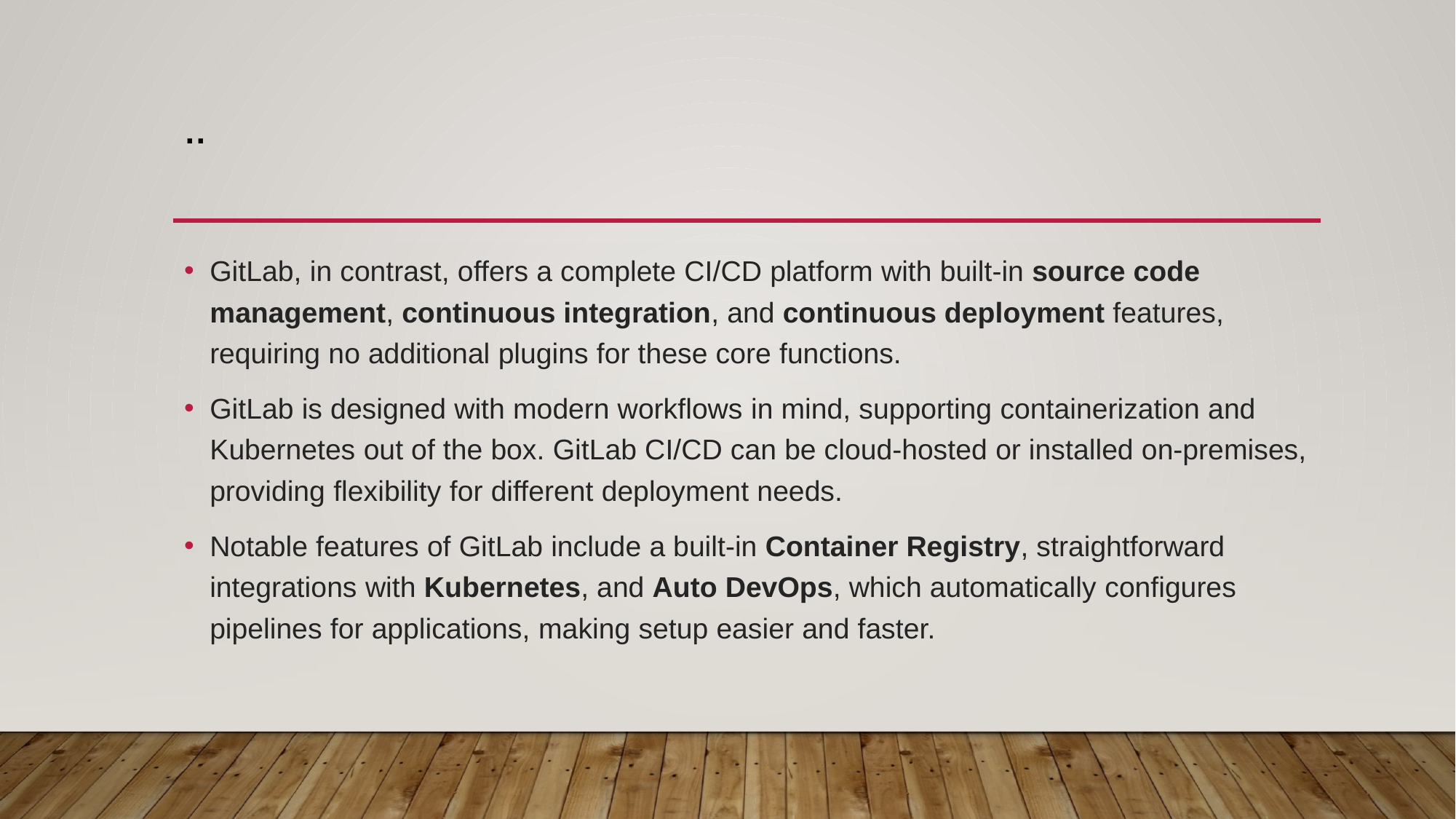

# ..
GitLab, in contrast, offers a complete CI/CD platform with built-in source code management, continuous integration, and continuous deployment features, requiring no additional plugins for these core functions.
GitLab is designed with modern workflows in mind, supporting containerization and Kubernetes out of the box. GitLab CI/CD can be cloud-hosted or installed on-premises, providing flexibility for different deployment needs.
Notable features of GitLab include a built-in Container Registry, straightforward integrations with Kubernetes, and Auto DevOps, which automatically configures pipelines for applications, making setup easier and faster.